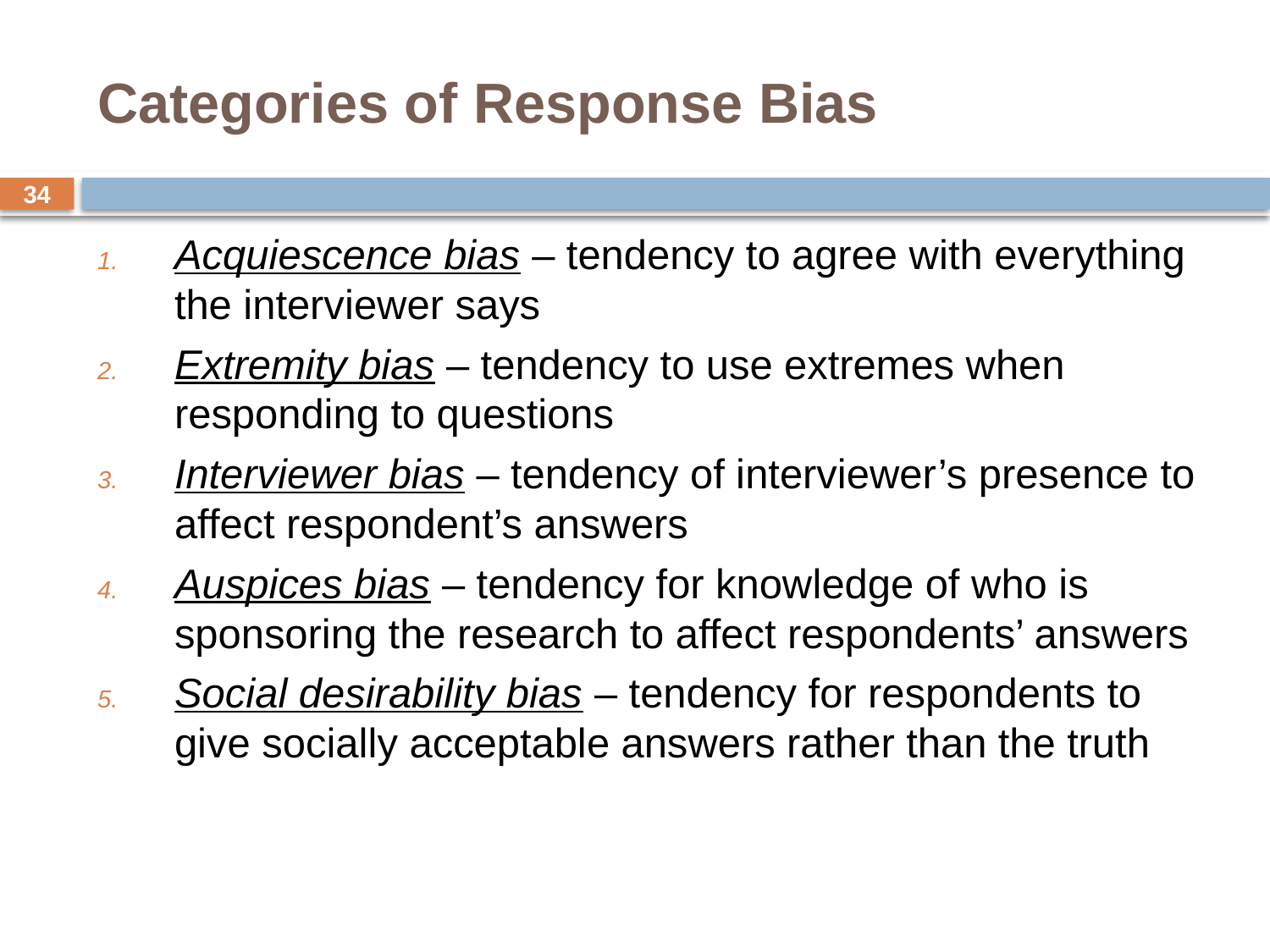

# Categories of Response Bias
34
Acquiescence bias – tendency to agree with everything the interviewer says
Extremity bias – tendency to use extremes when responding to questions
Interviewer bias – tendency of interviewer’s presence to affect respondent’s answers
Auspices bias – tendency for knowledge of who is sponsoring the research to affect respondents’ answers
Social desirability bias – tendency for respondents to give socially acceptable answers rather than the truth